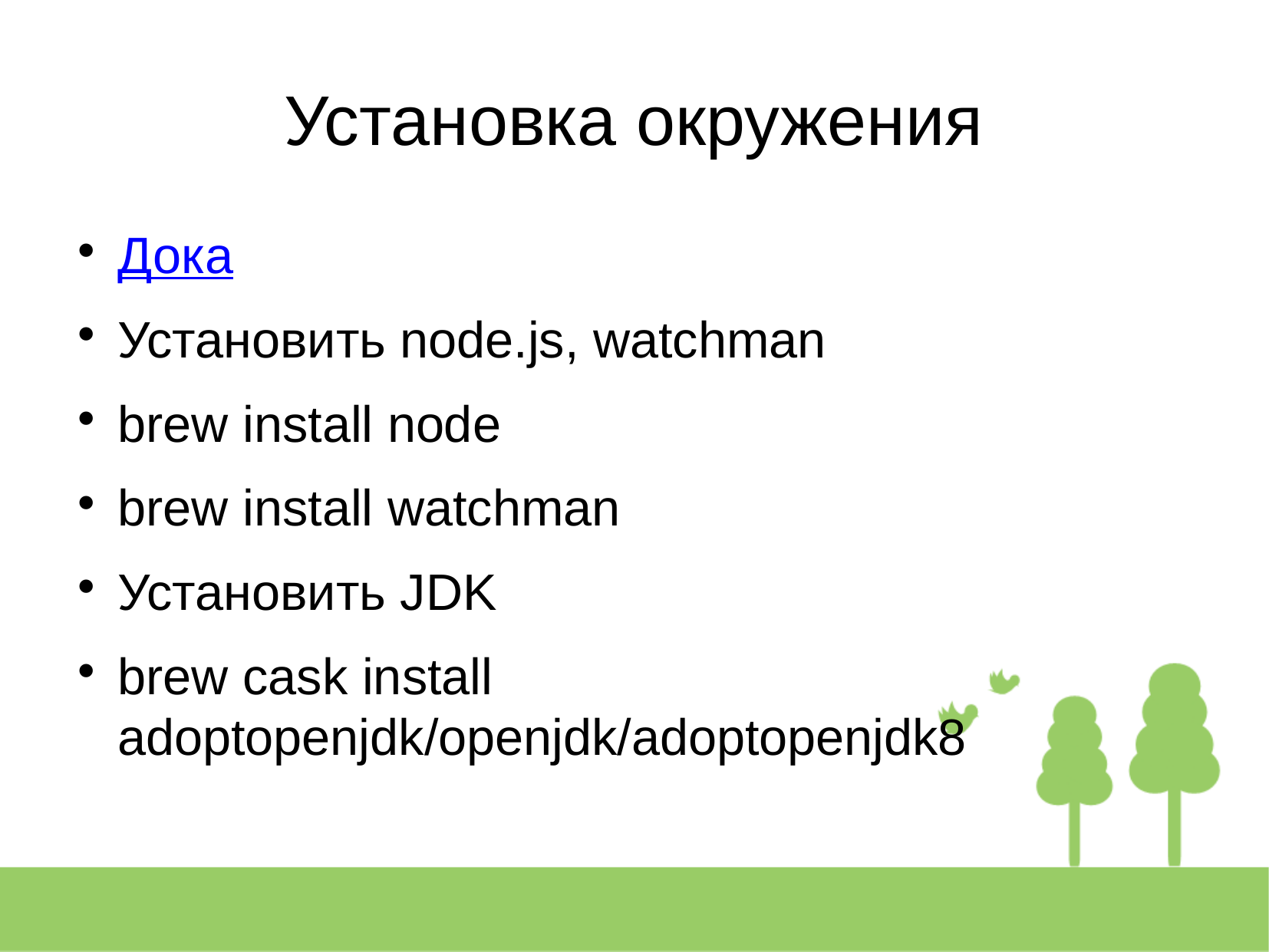

Установка окружения
Дока
Установить node.js, watchman
brew install node
brew install watchman
Установить JDK
brew cask install adoptopenjdk/openjdk/adoptopenjdk8